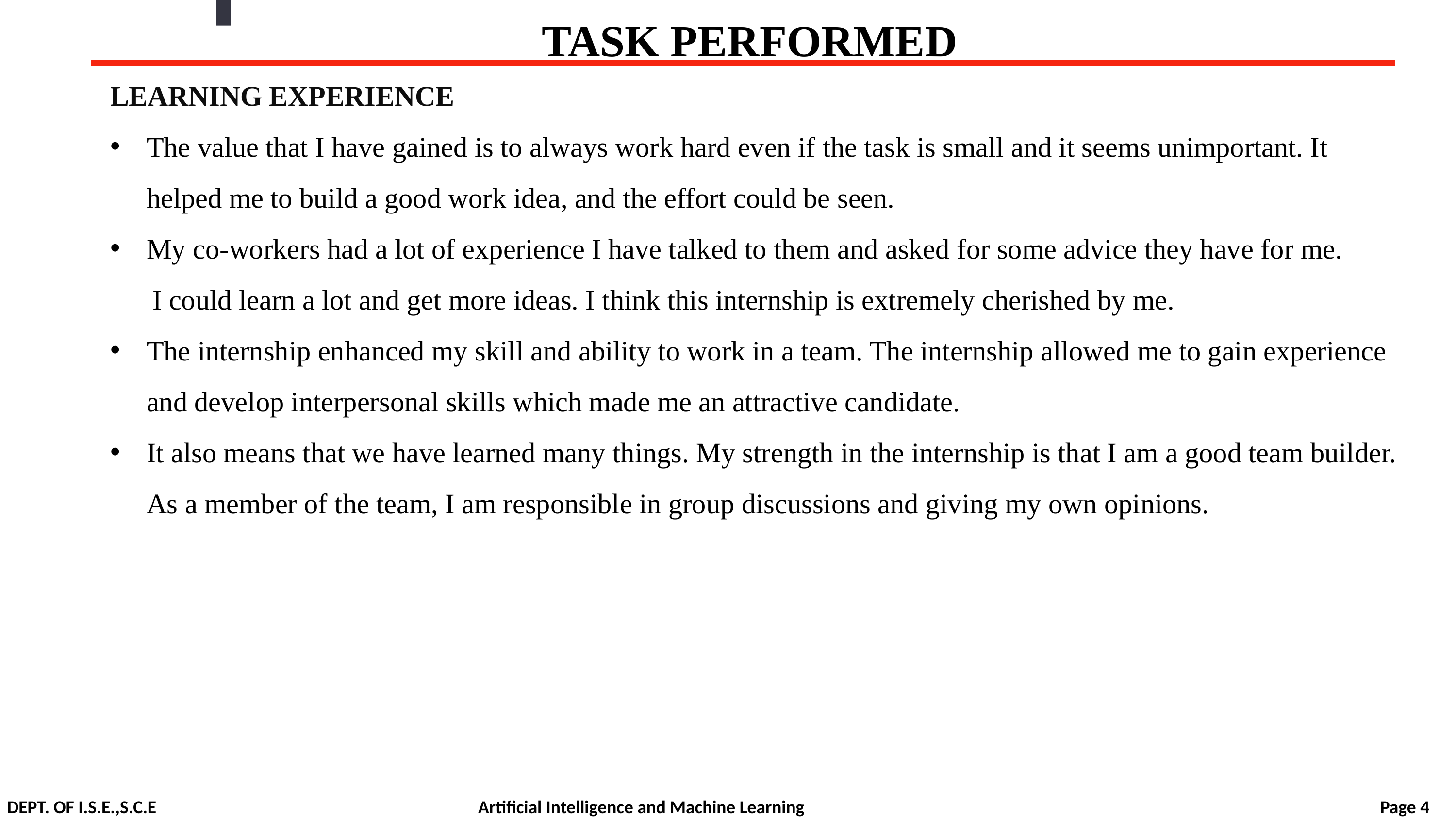

#
TASK PERFORMED

LEARNING EXPERIENCE
The value that I have gained is to always work hard even if the task is small and it seems unimportant. It helped me to build a good work idea, and the effort could be seen.
My co-workers had a lot of experience I have talked to them and asked for some advice they have for me.
      I could learn a lot and get more ideas. I think this internship is extremely cherished by me.
The internship enhanced my skill and ability to work in a team. The internship allowed me to gain experience and develop interpersonal skills which made me an attractive candidate.
It also means that we have learned many things. My strength in the internship is that I am a good team builder. As a member of the team, I am responsible in group discussions and giving my own opinions.

DEPT. OF I.S.E.,S.C.E             			                          Artificial Intelligence and Machine Learning                                                                                                                                            Page 4